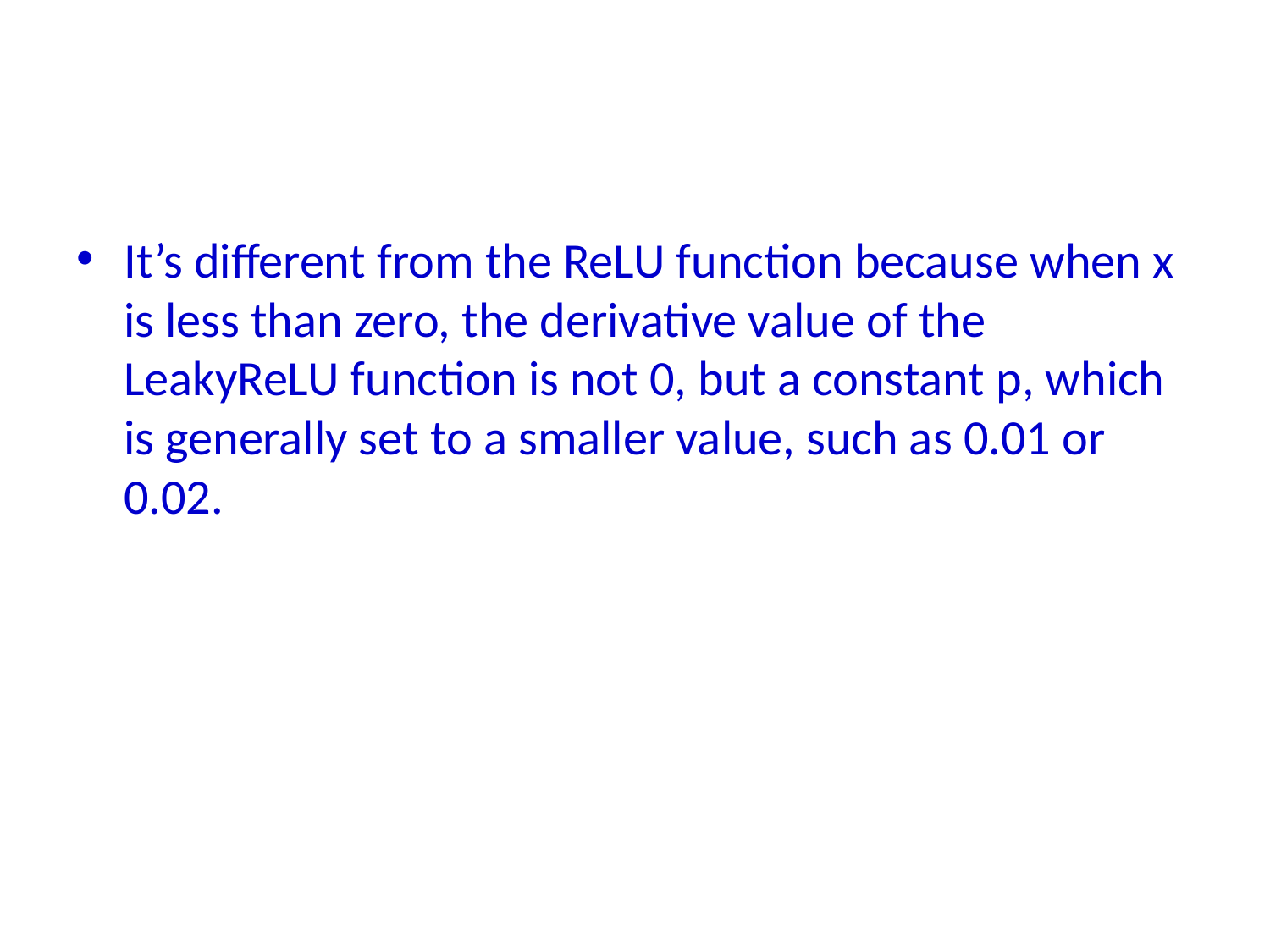

#
It’s different from the ReLU function because when x is less than zero, the derivative value of the LeakyReLU function is not 0, but a constant p, which is generally set to a smaller value, such as 0.01 or 0.02.